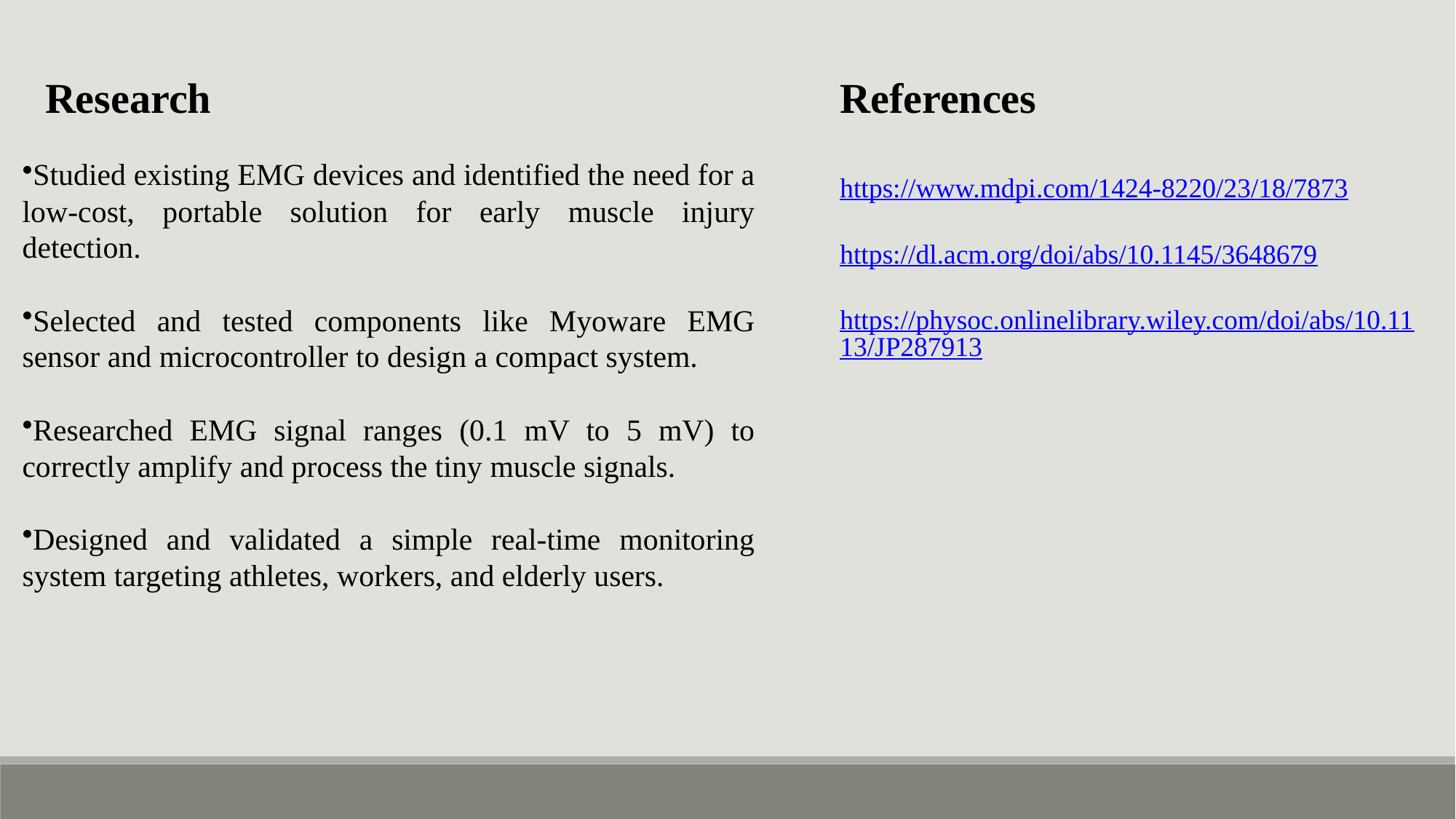

Research
References
Studied existing EMG devices and identified the need for a low-cost, portable solution for early muscle injury detection.

Selected and tested components like Myoware EMG sensor and microcontroller to design a compact system.

Researched EMG signal ranges (0.1 mV to 5 mV) to correctly amplify and process the tiny muscle signals.

Designed and validated a simple real-time monitoring system targeting athletes, workers, and elderly users.
https://www.mdpi.com/1424-8220/23/18/7873
https://dl.acm.org/doi/abs/10.1145/3648679
https://physoc.onlinelibrary.wiley.com/doi/abs/10.1113/JP287913